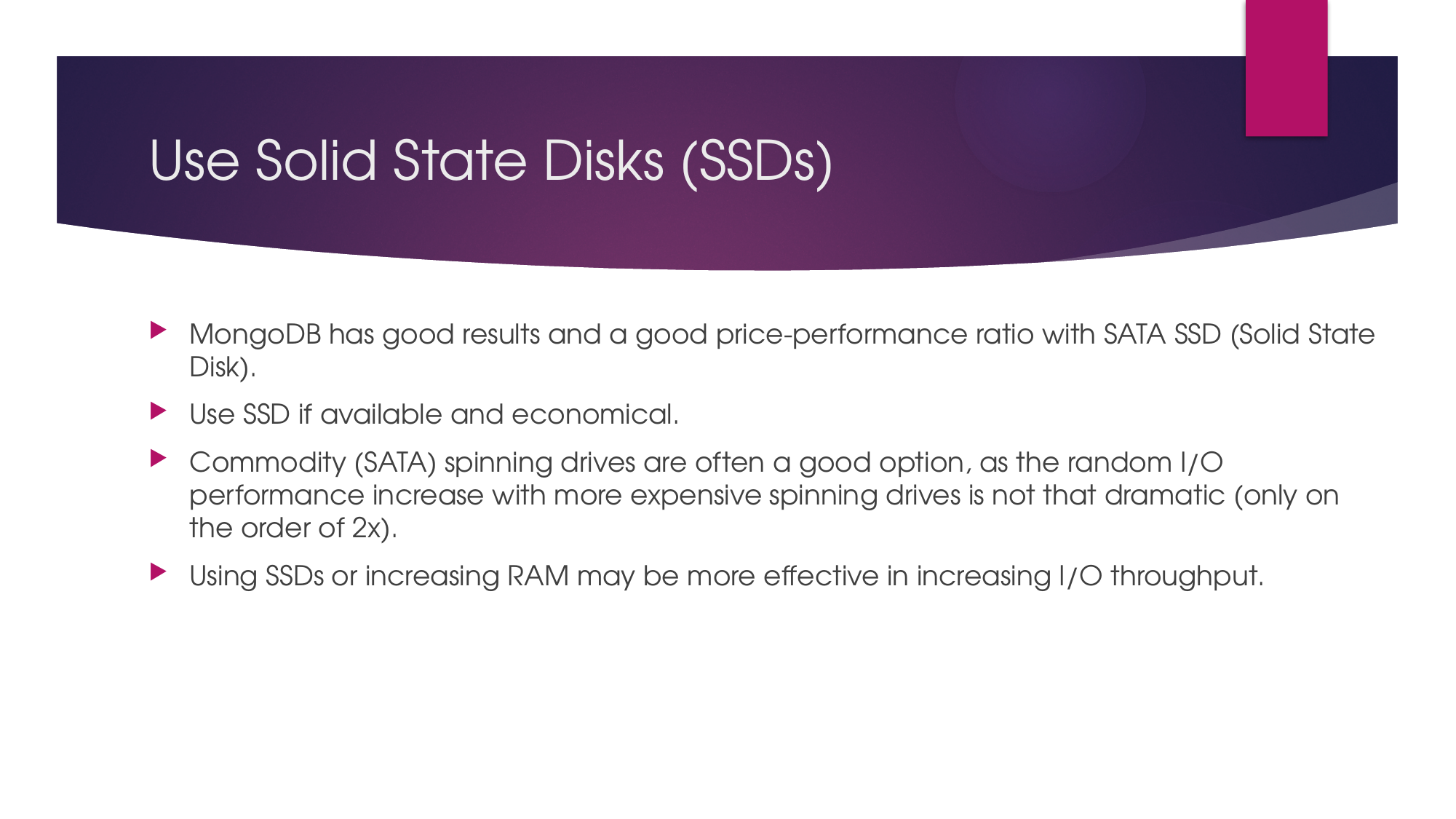

# Use Solid State Disks (SSDs)
MongoDB has good results and a good price-performance ratio with SATA SSD (Solid State Disk).
Use SSD if available and economical.
Commodity (SATA) spinning drives are often a good option, as the random I/O performance increase with more expensive spinning drives is not that dramatic (only on the order of 2x).
Using SSDs or increasing RAM may be more effective in increasing I/O throughput.